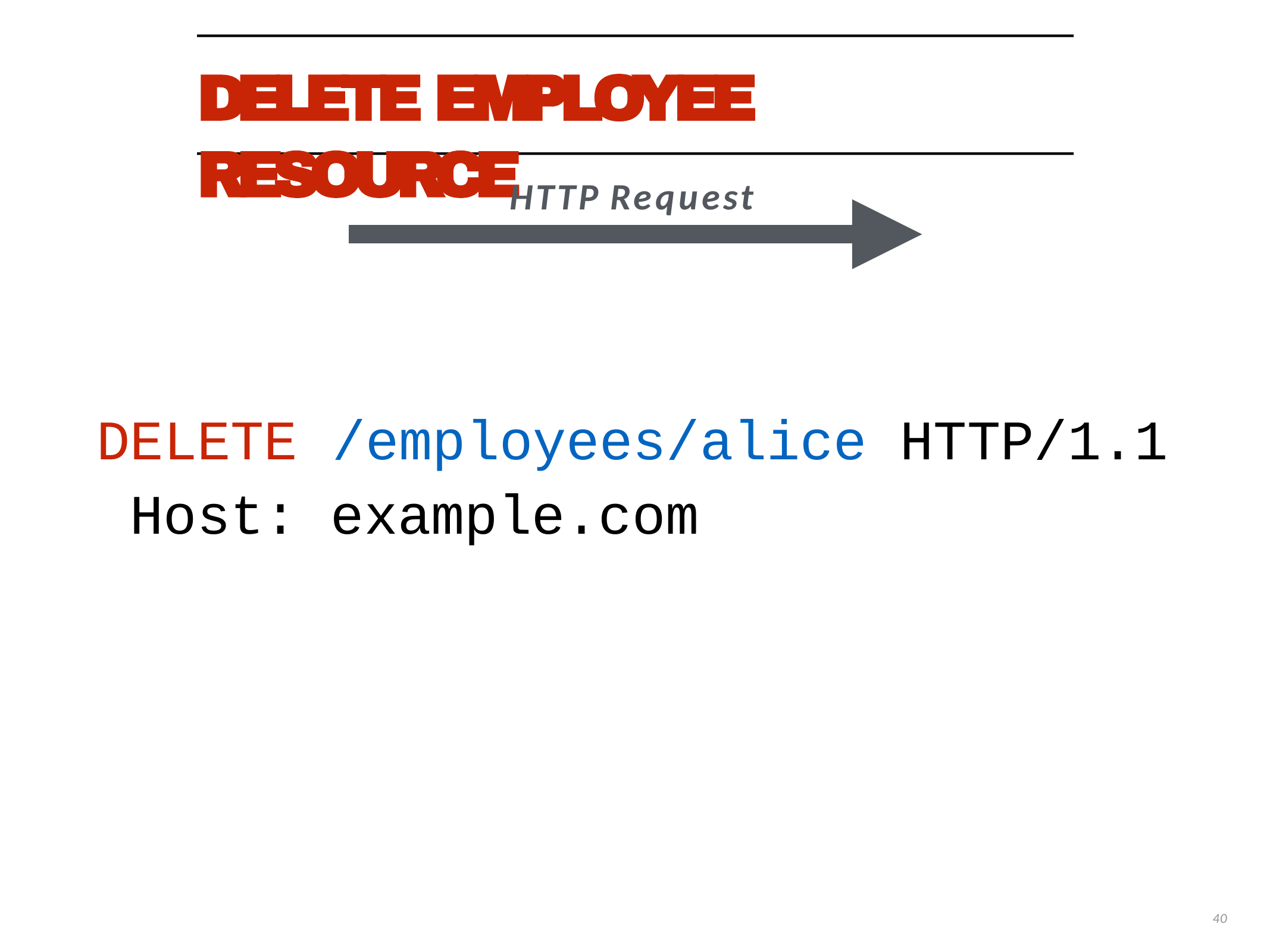

# DELETE EMPLOYEE RESOURCE
HTTP Request

DELETE	/employees/alice HTTP/1.1  Host: example.com
40